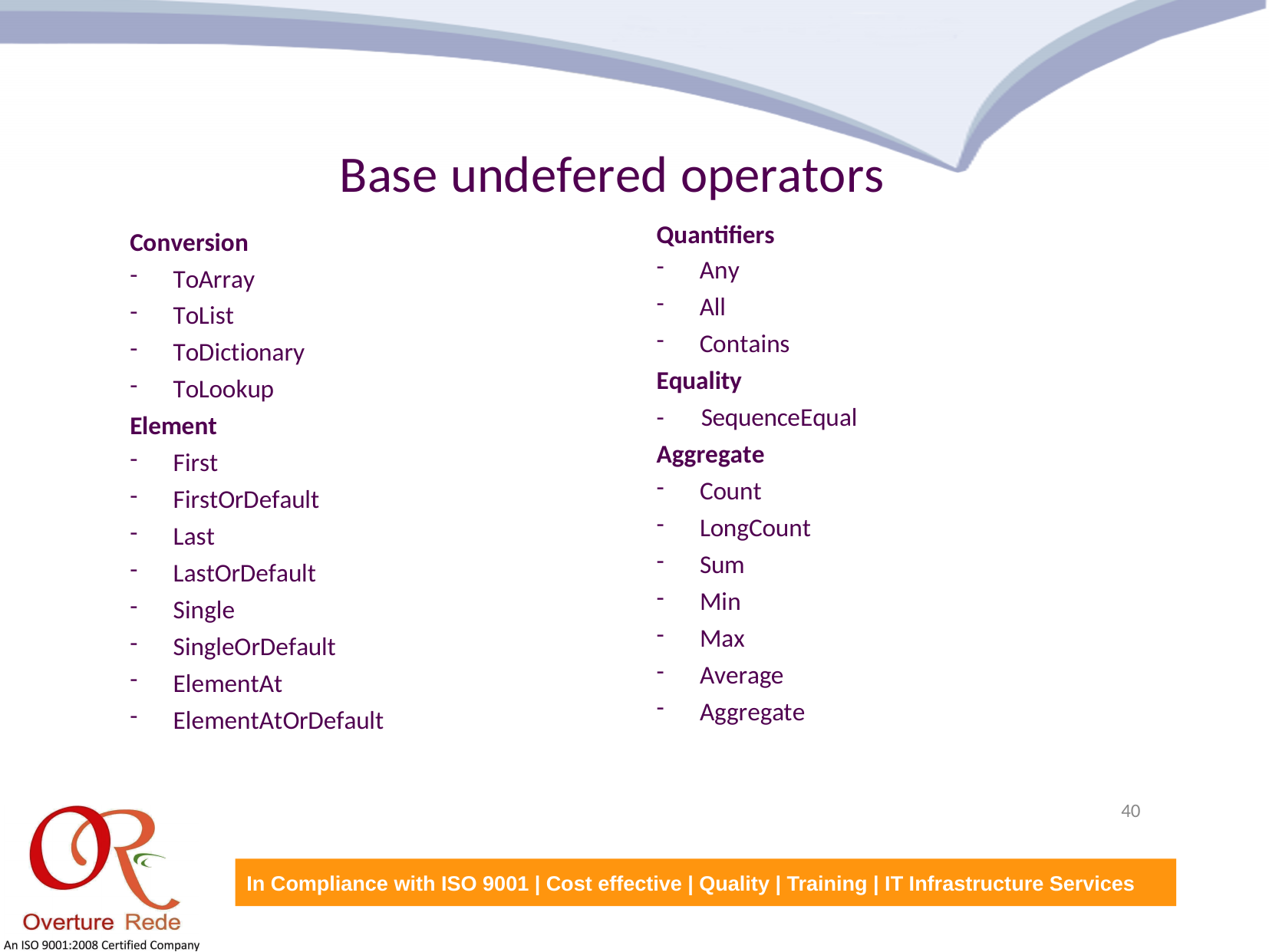

Base undefered operators
Quantifiers
Conversion
ToArray
ToList
ToDictionary
ToLookup
Element
First
FirstOrDefault
Last
LastOrDefault
Single
SingleOrDefault
ElementAt
ElementAtOrDefault
Any
All
Contains
Equality
-	SequenceEqual
Aggregate
Count
LongCount
Sum
Min
Max
Average
Aggregate
40